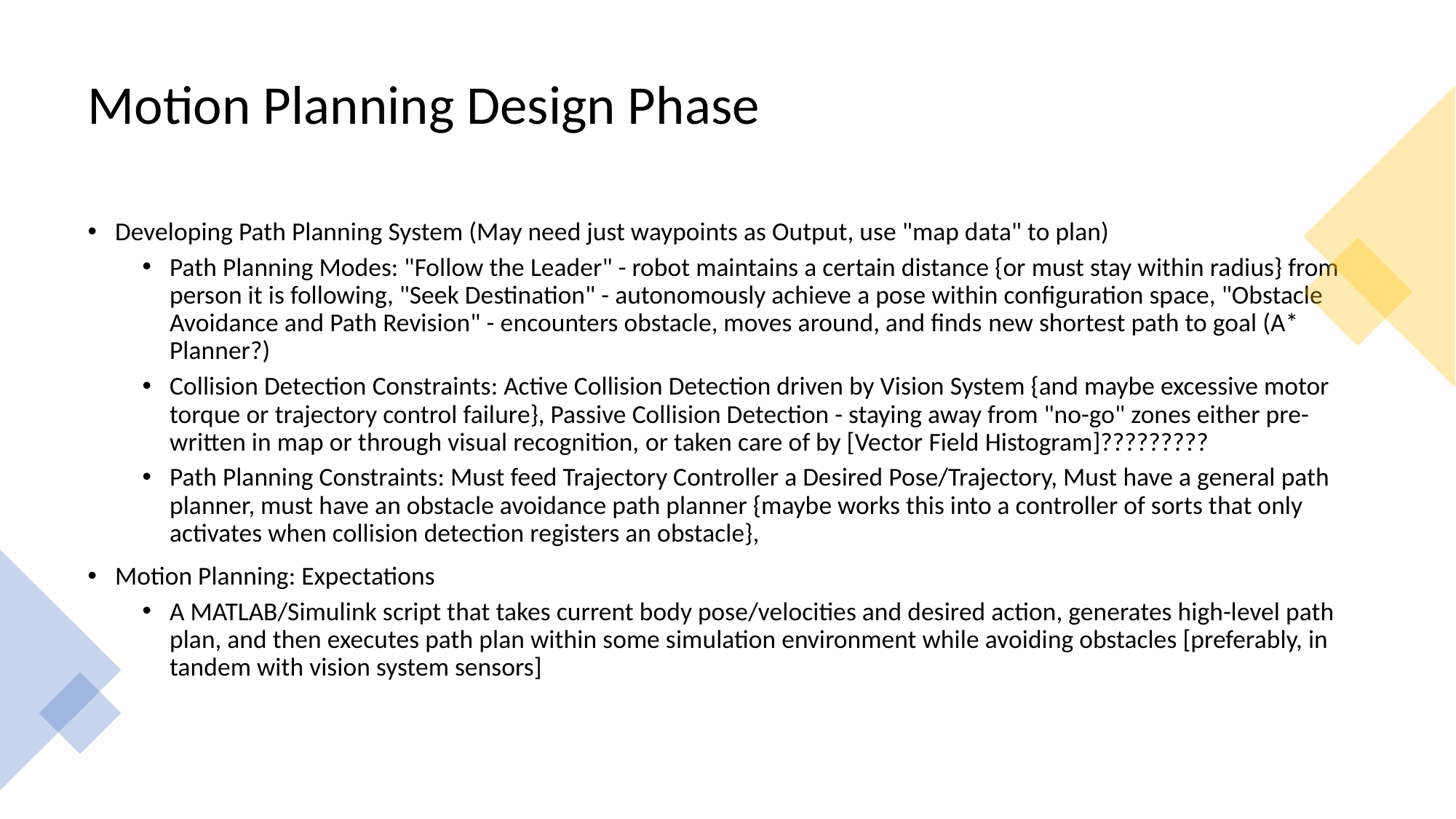

# Motion Planning Design Phase

Developing Path Planning System (May need just waypoints as Output, use "map data" to plan)
Path Planning Modes: "Follow the Leader" - robot maintains a certain distance {or must stay within radius} from person it is following, "Seek Destination" - autonomously achieve a pose within configuration space, "Obstacle Avoidance and Path Revision" - encounters obstacle, moves around, and finds new shortest path to goal (A* Planner?)
Collision Detection Constraints: Active Collision Detection driven by Vision System {and maybe excessive motor torque or trajectory control failure}, Passive Collision Detection - staying away from "no-go" zones either pre-written in map or through visual recognition, or taken care of by [Vector Field Histogram]?????????
Path Planning Constraints: Must feed Trajectory Controller a Desired Pose/Trajectory, Must have a general path planner, must have an obstacle avoidance path planner {maybe works this into a controller of sorts that only activates when collision detection registers an obstacle},
Motion Planning: Expectations
A MATLAB/Simulink script that takes current body pose/velocities and desired action, generates high-level path plan, and then executes path plan within some simulation environment while avoiding obstacles [preferably, in tandem with vision system sensors]